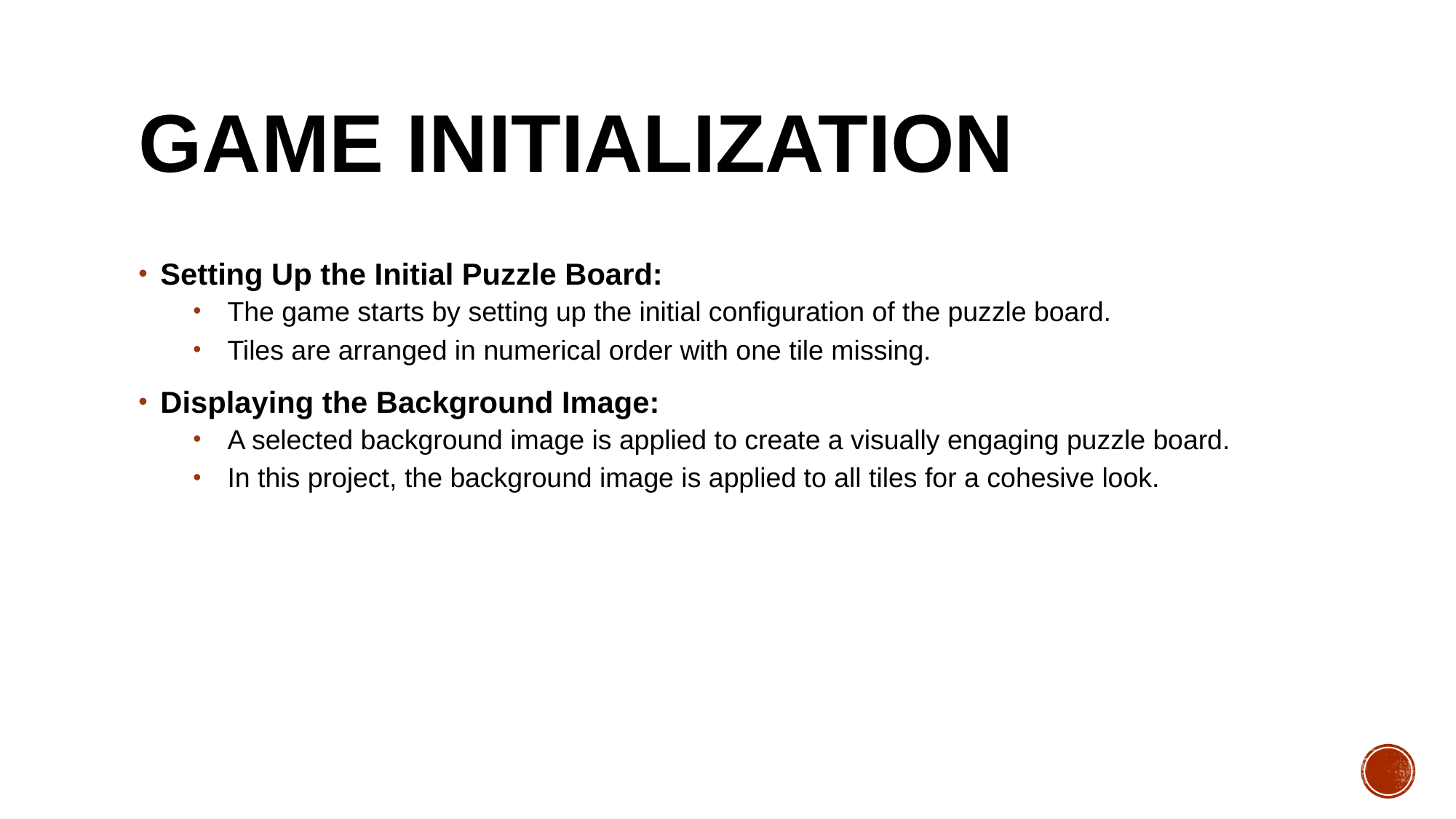

# Game Initialization
Setting Up the Initial Puzzle Board:
The game starts by setting up the initial configuration of the puzzle board.
Tiles are arranged in numerical order with one tile missing.
Displaying the Background Image:
A selected background image is applied to create a visually engaging puzzle board.
In this project, the background image is applied to all tiles for a cohesive look.